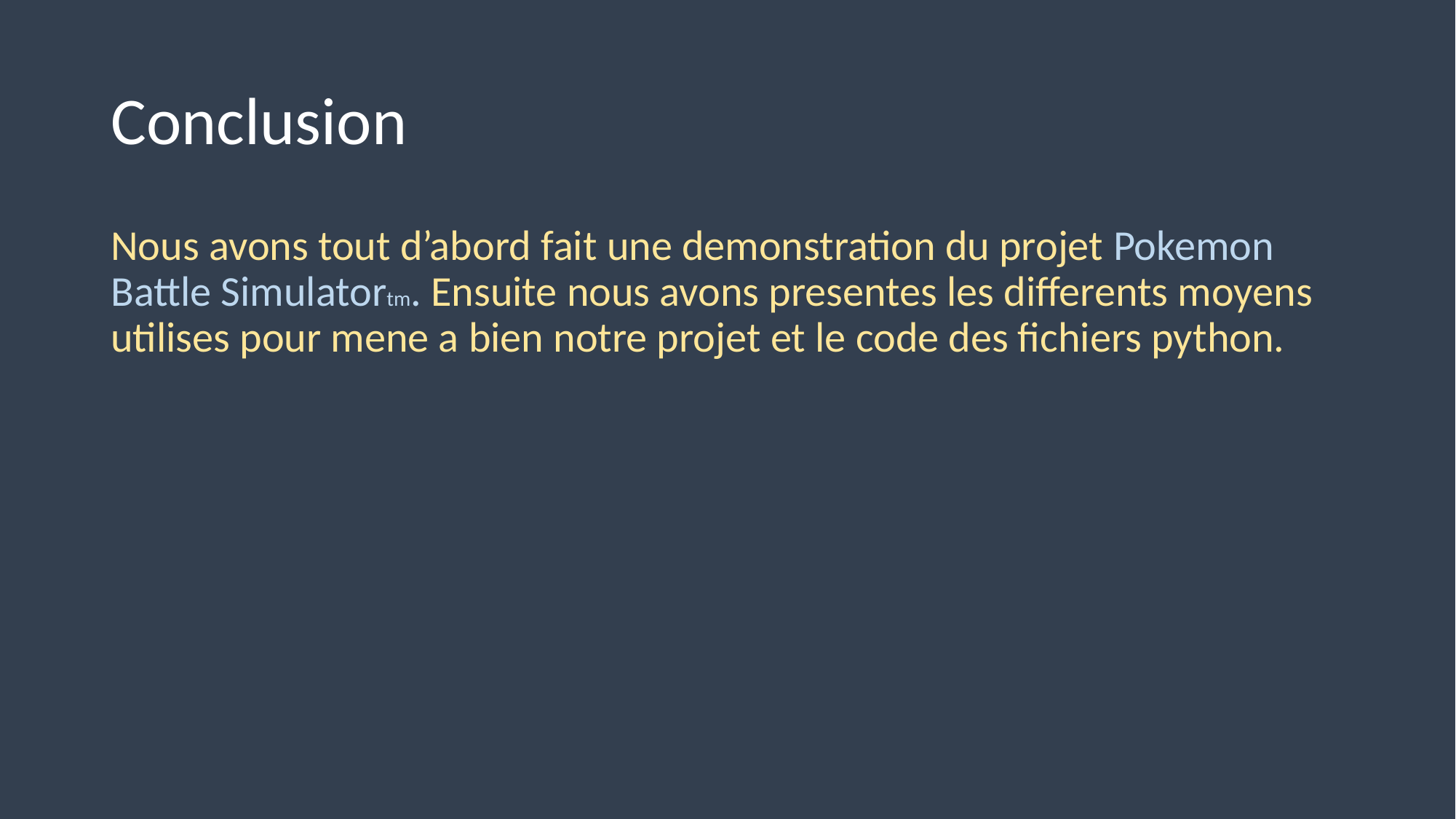

# Conclusion
Nous avons tout d’abord fait une demonstration du projet Pokemon Battle Simulatortm. Ensuite nous avons presentes les differents moyens utilises pour mene a bien notre projet et le code des fichiers python.